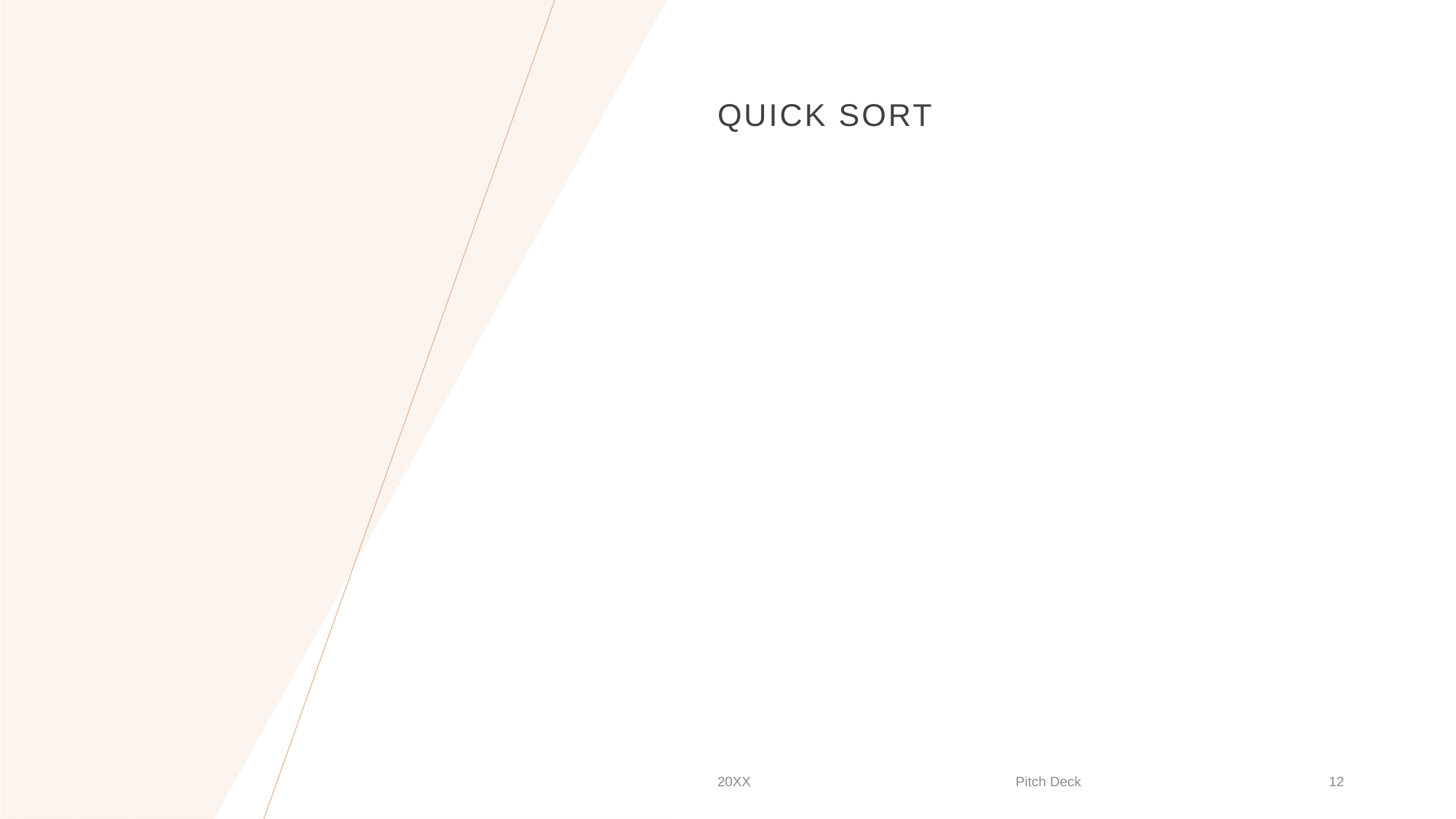

# Quick sort
20XX
Pitch Deck
12